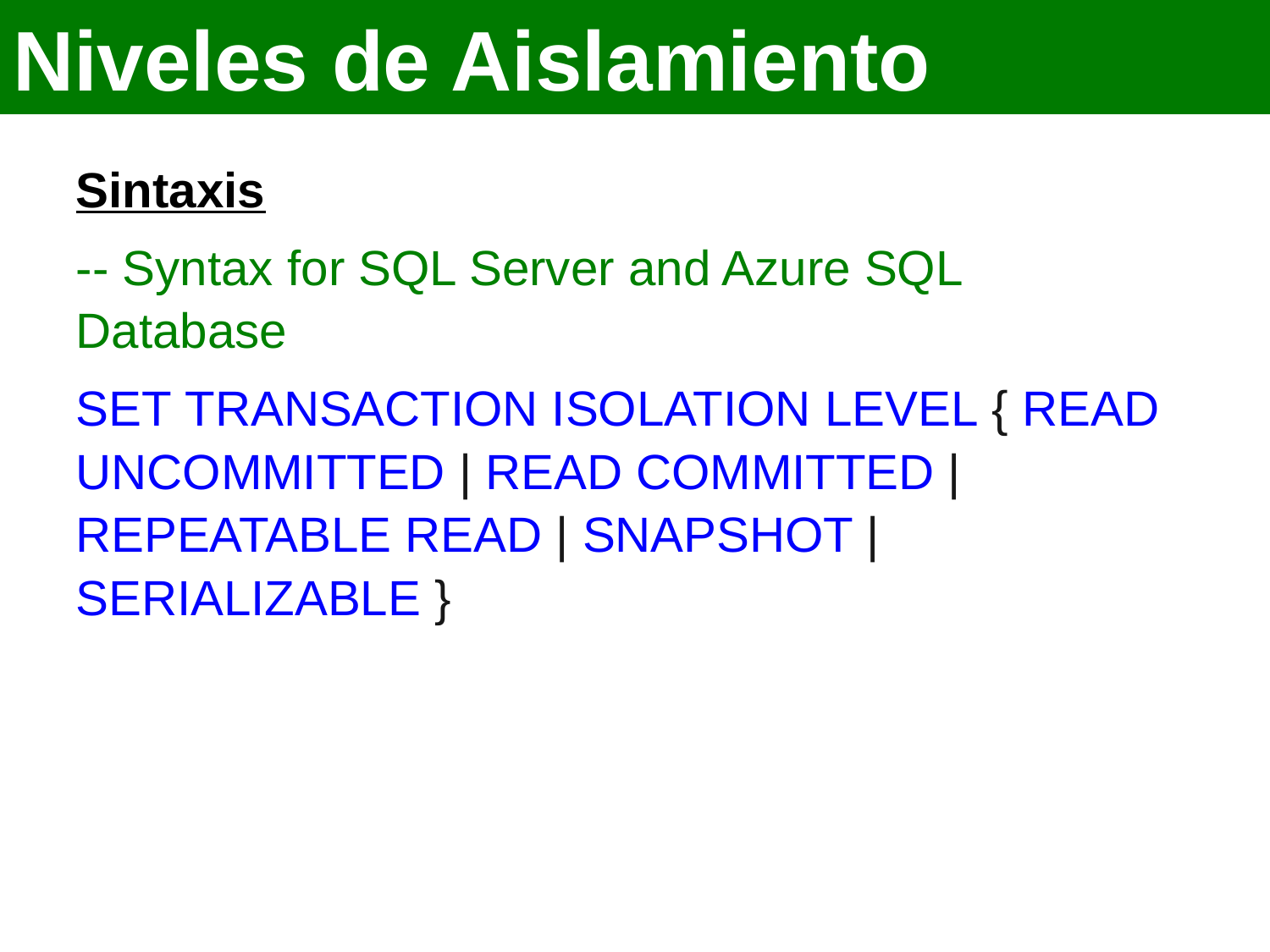

# Niveles de Aislamiento
Sintaxis
-- Syntax for SQL Server and Azure SQL Database
SET TRANSACTION ISOLATION LEVEL { READ UNCOMMITTED | READ COMMITTED | REPEATABLE READ | SNAPSHOT | SERIALIZABLE }